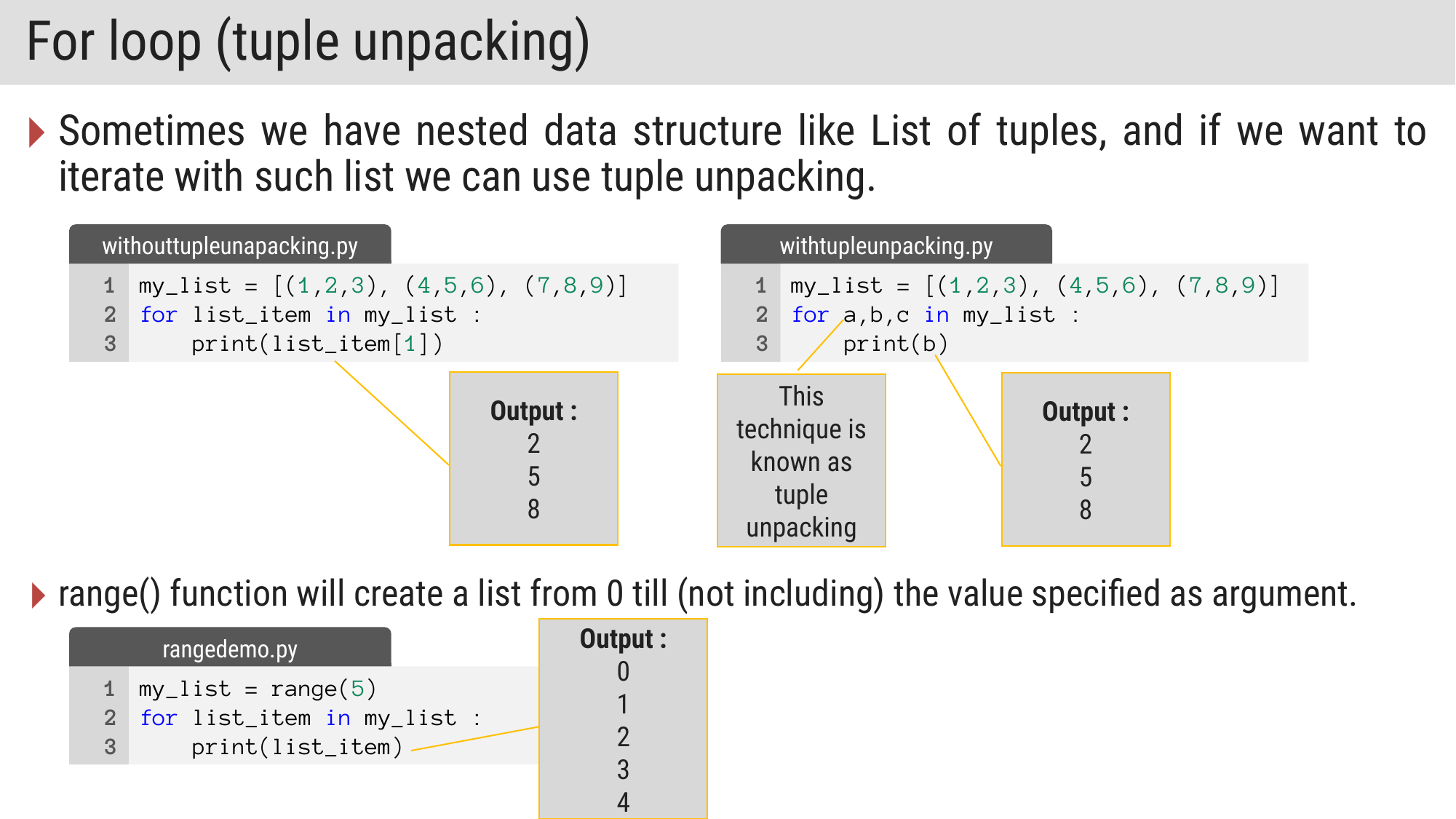

For loop (tuple unpacking)
Sometimes we have nested data structure like List of tuples, and if we want to iterate with such list we can use tuple unpacking.

range() function will create a list from 0 till (not including) the value specified as argument.
withouttupleunapacking.py
withtupleunpacking.py
1
2
3
my_list = [(1,2,3), (4,5,6), (7,8,9)]
for list_item in my_list :
    print(list_item[1])
1
2
3
my_list = [(1,2,3), (4,5,6), (7,8,9)]
for a,b,c in my_list :
    print(b)
Output :
2
5
8
Output :
2
5
8
This technique is known as tuple unpacking
Output :
0
1
2
3
4
rangedemo.py
1
2
3
my_list = range(5)
for list_item in my_list :
    print(list_item)